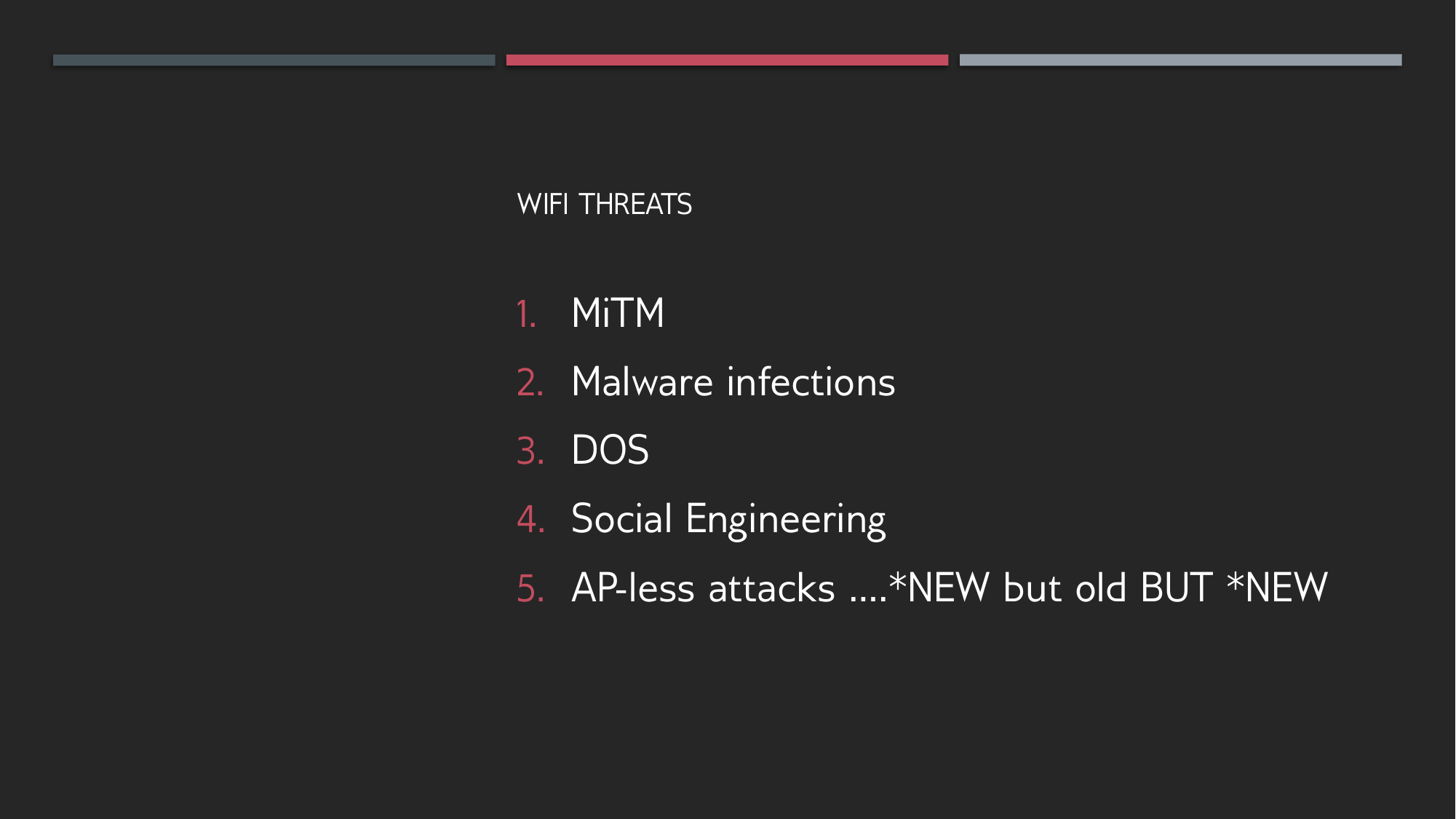

# Wifi Threats
MiTM
Malware infections
DOS
Social Engineering
AP-less attacks ….*NEW but old BUT *NEW